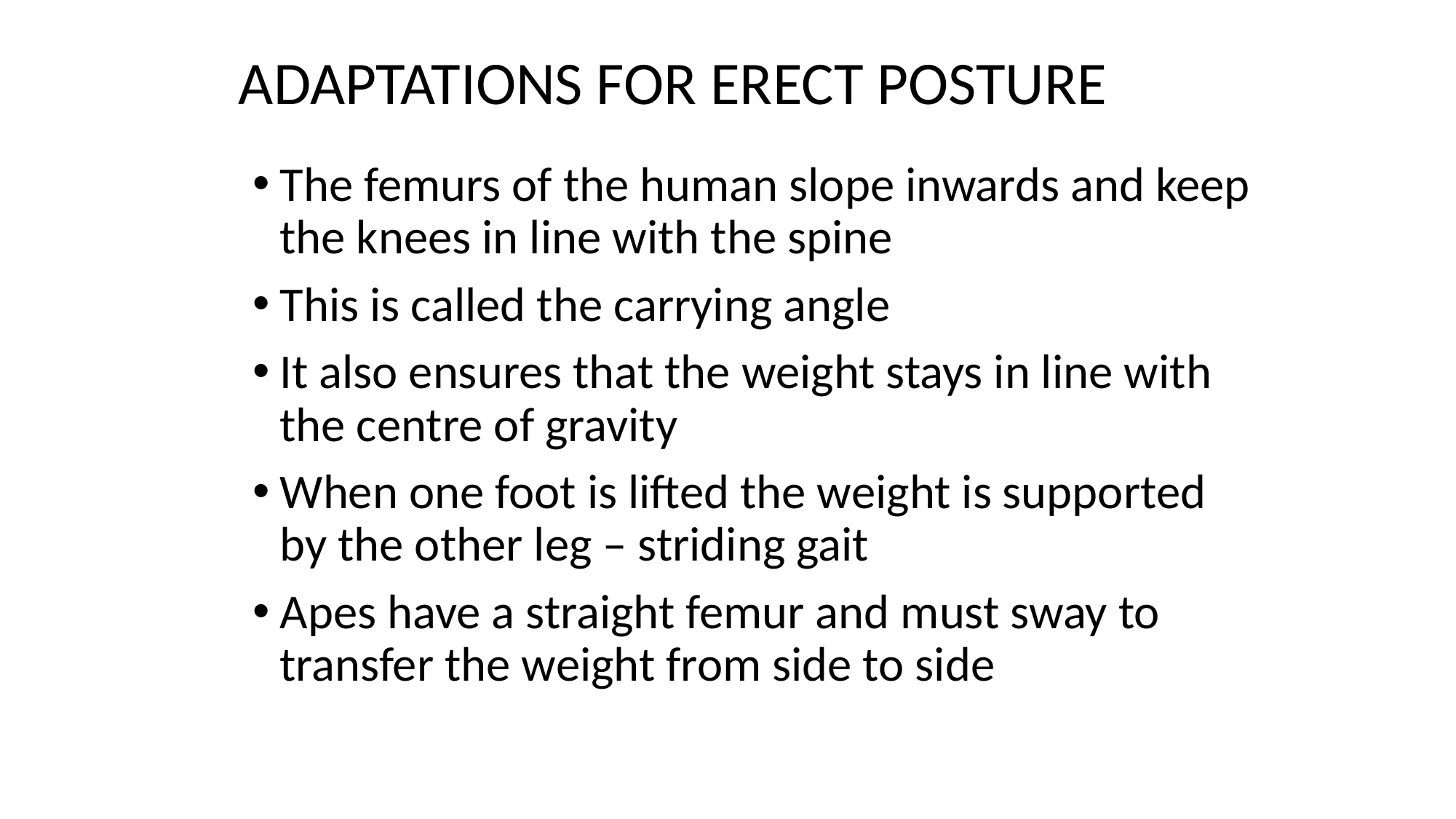

# ADAPTATIONS FOR ERECT POSTURE
The femurs of the human slope inwards and keep the knees in line with the spine
This is called the carrying angle
It also ensures that the weight stays in line with the centre of gravity
When one foot is lifted the weight is supported by the other leg – striding gait
Apes have a straight femur and must sway to transfer the weight from side to side